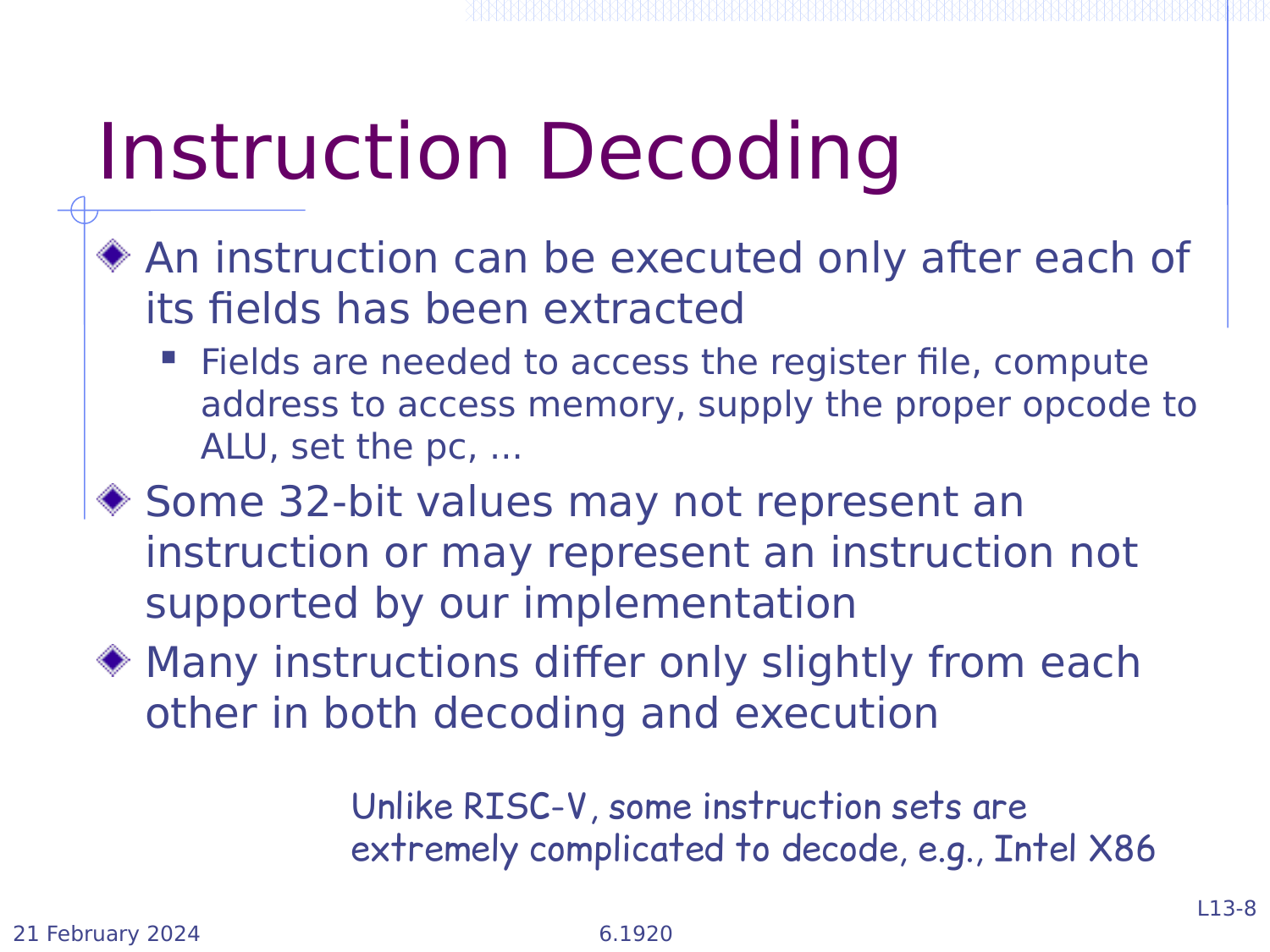

# Instruction Decoding
An instruction can be executed only after each of its fields has been extracted
Fields are needed to access the register file, compute address to access memory, supply the proper opcode to ALU, set the pc, ...
Some 32-bit values may not represent an instruction or may represent an instruction not supported by our implementation
Many instructions differ only slightly from each other in both decoding and execution

Unlike RISC-V, some instruction sets are extremely complicated to decode, e.g., Intel X86
6.1920
L13-8

21 February 2024